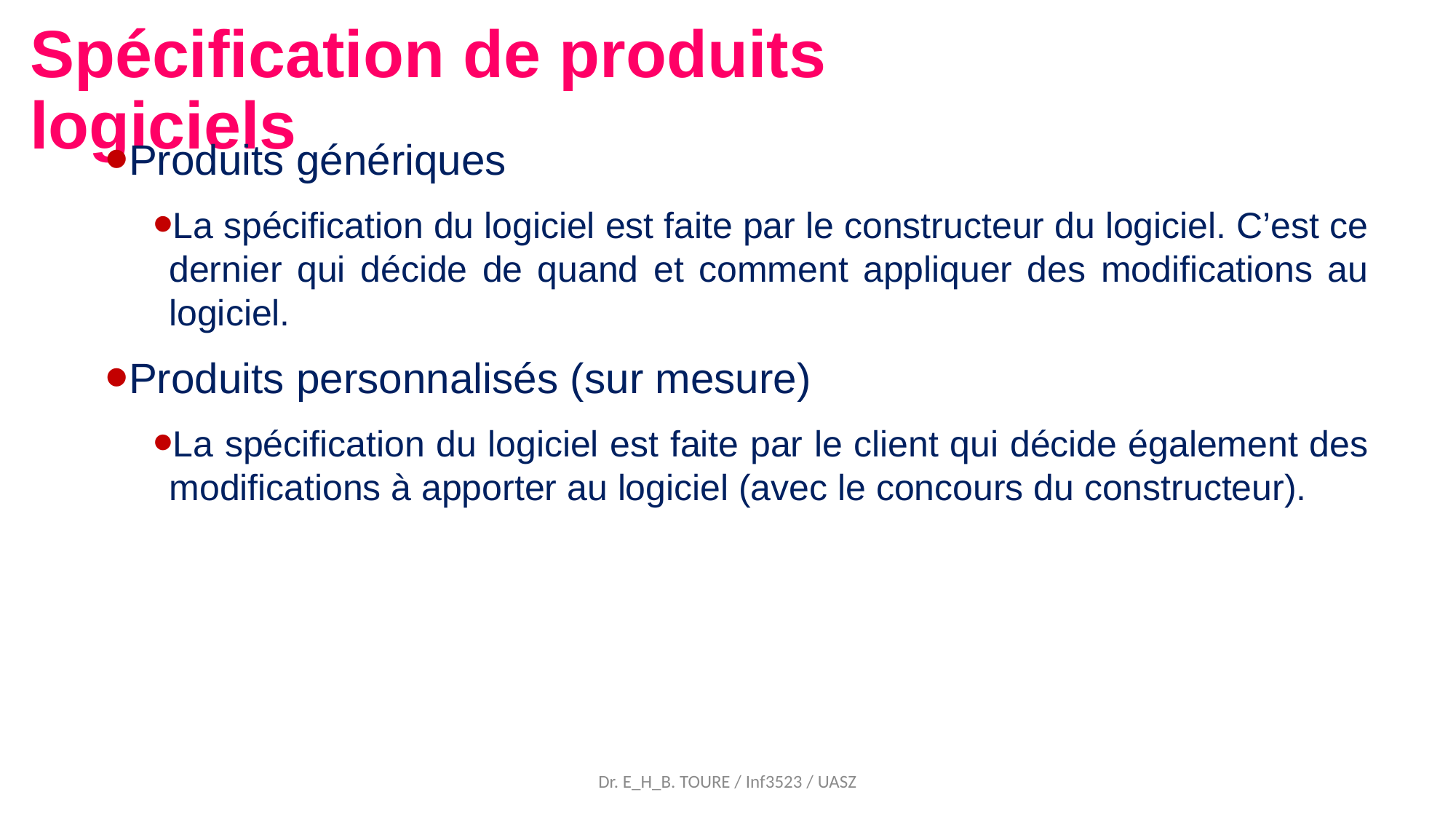

Spécification de produits logiciels
Produits génériques
La spécification du logiciel est faite par le constructeur du logiciel. C’est ce dernier qui décide de quand et comment appliquer des modifications au logiciel.
Produits personnalisés (sur mesure)
La spécification du logiciel est faite par le client qui décide également des modifications à apporter au logiciel (avec le concours du constructeur).
Dr. E_H_B. TOURE / Inf3523 / UASZ